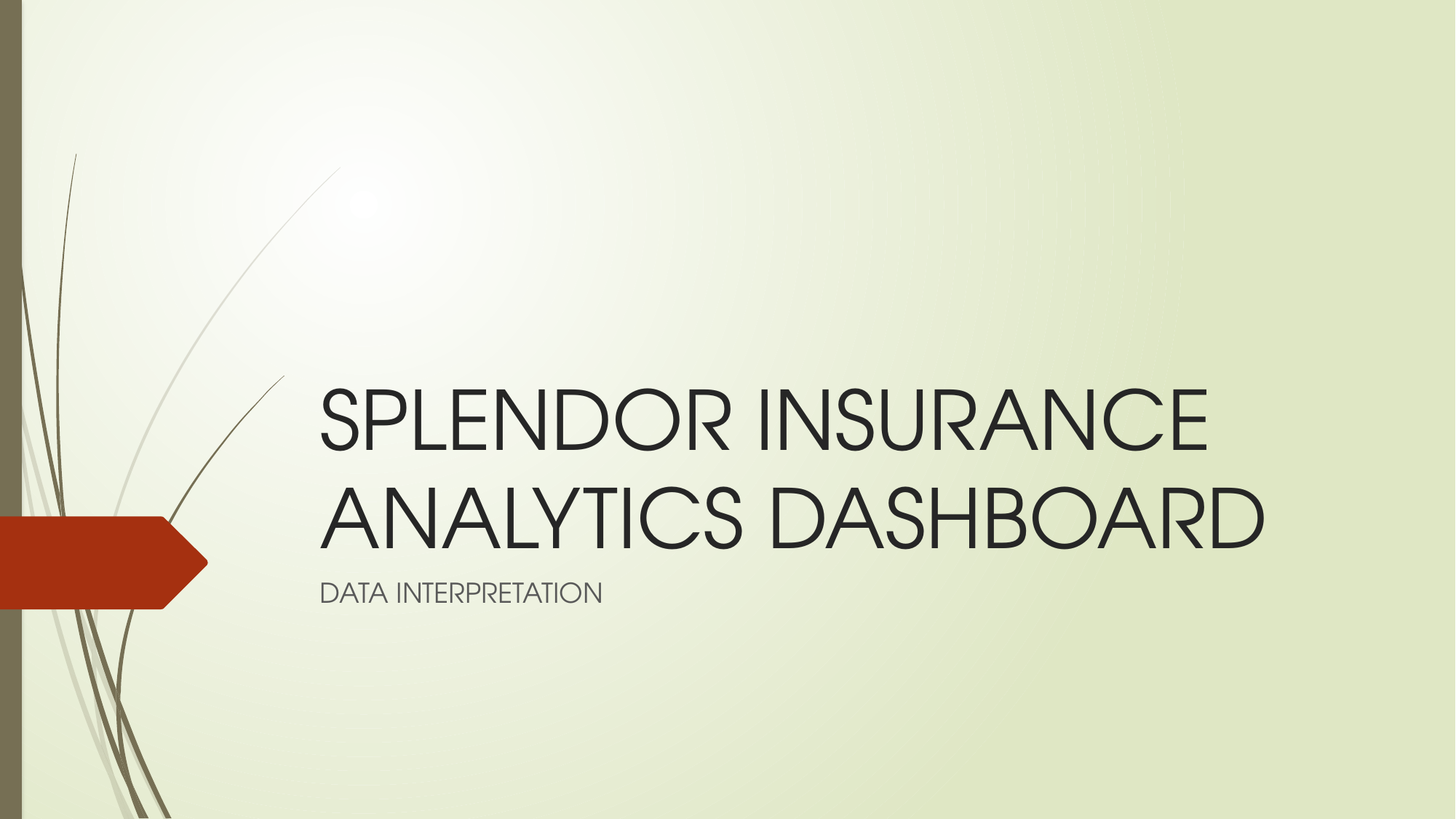

# SPLENDOR INSURANCE ANALYTICS DASHBOARD
DATA INTERPRETATION